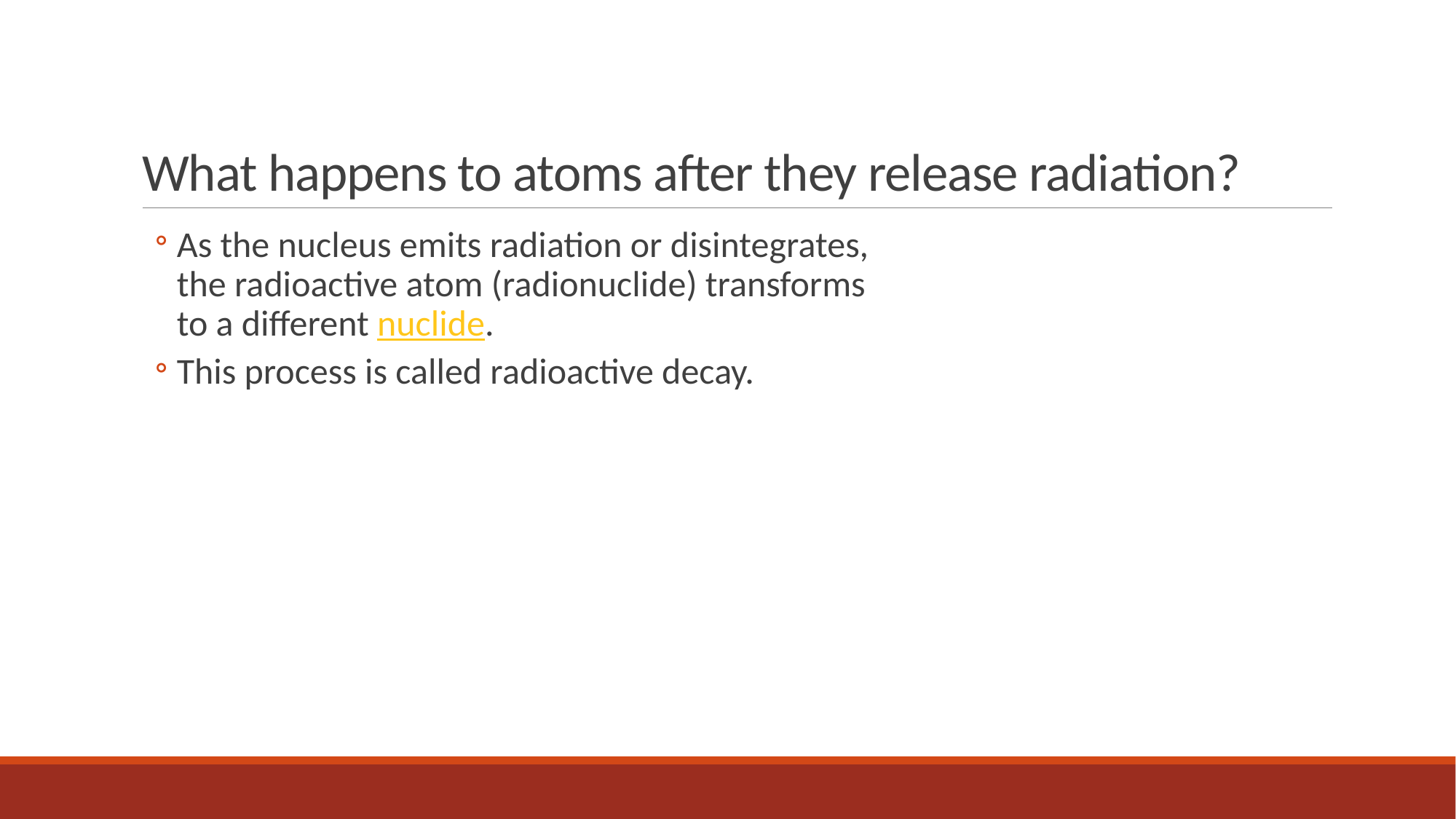

# What happens to atoms after they release radiation?
As the nucleus emits radiation or disintegrates, the radioactive atom (radionuclide) transforms to a different nuclide.
This process is called radioactive decay.